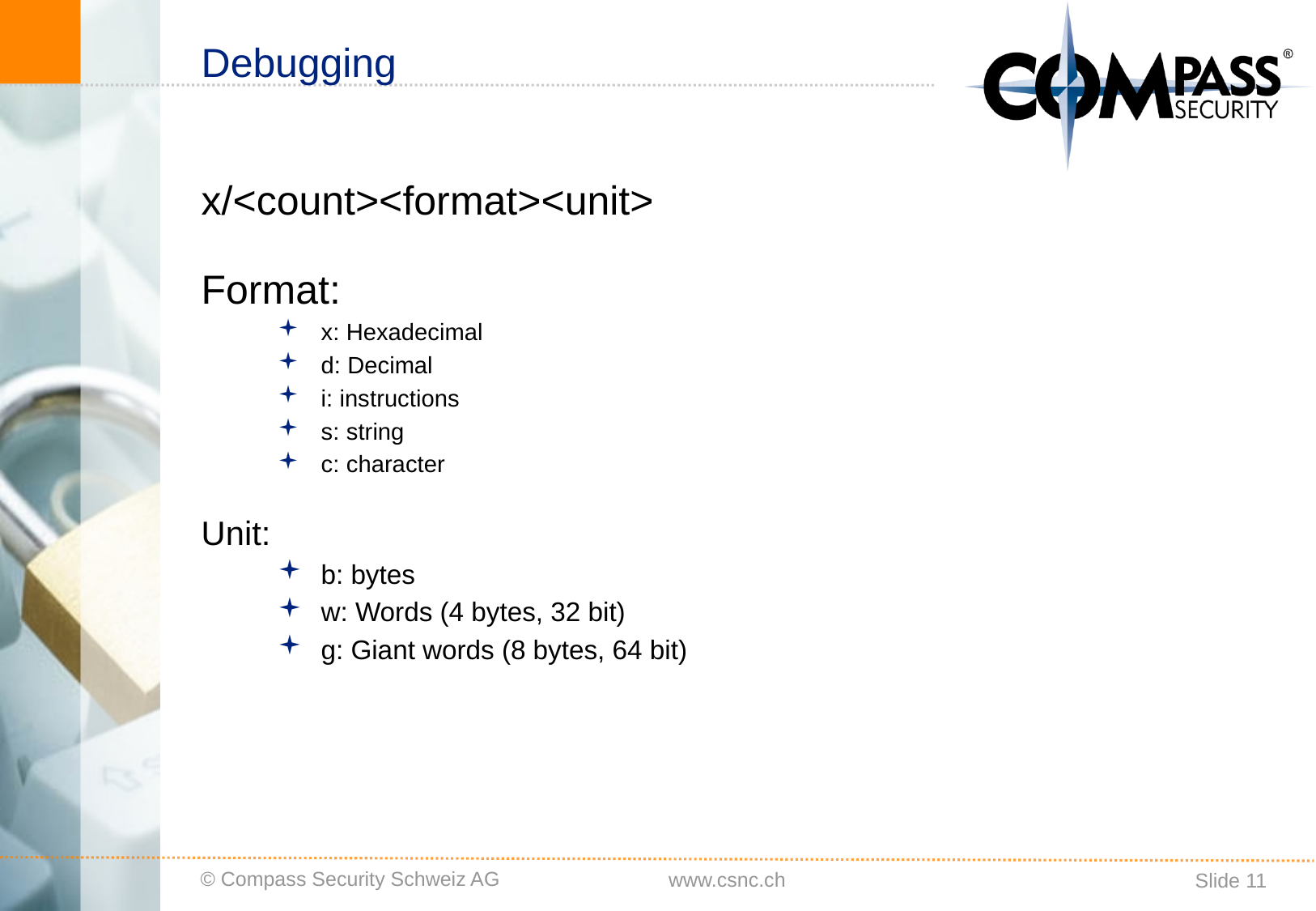

# Debugging
x/<count><format><unit>
Format:
x: Hexadecimal
d: Decimal
i: instructions
s: string
c: character
Unit:
b: bytes
w: Words (4 bytes, 32 bit)
g: Giant words (8 bytes, 64 bit)